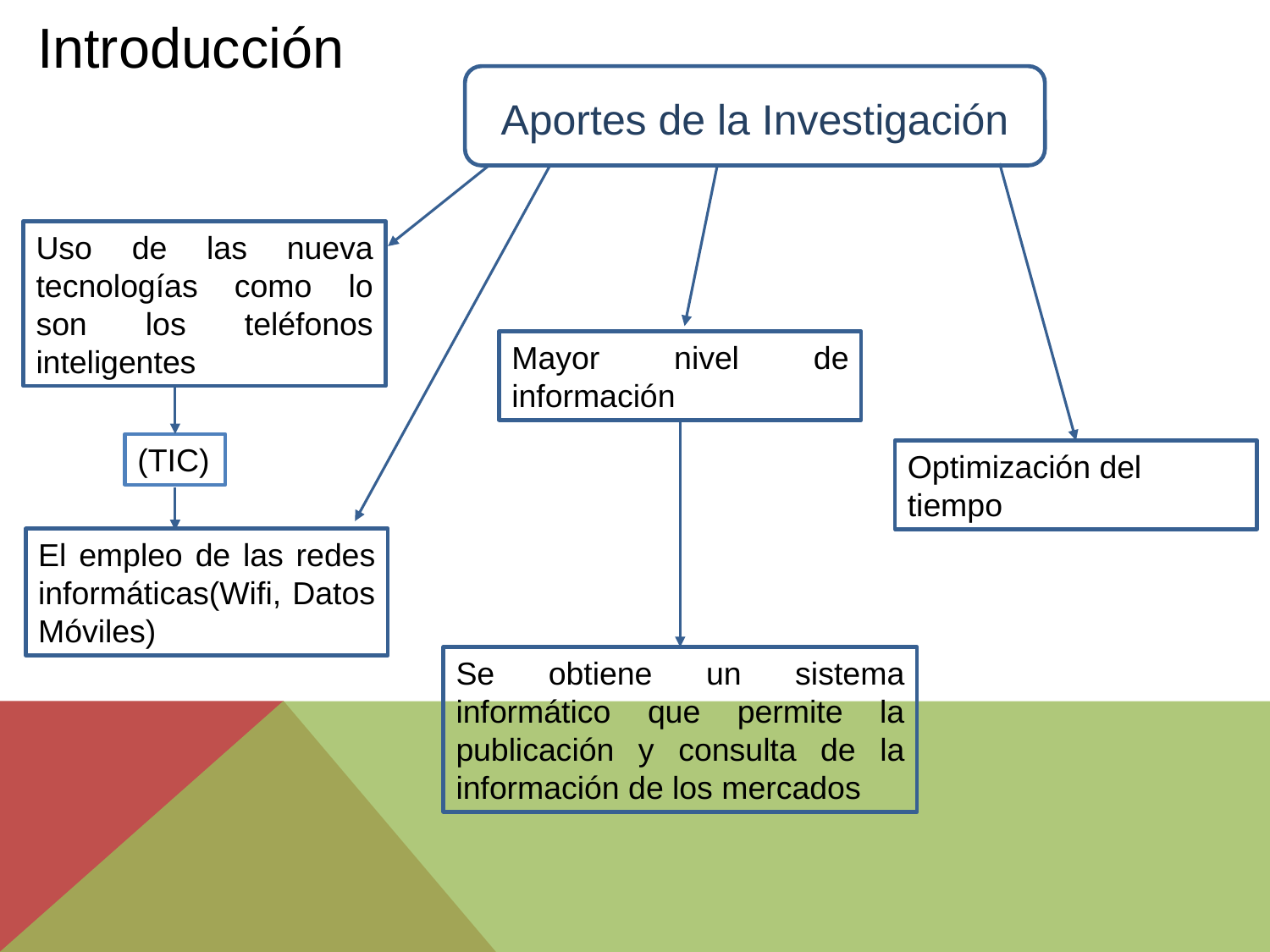

Introducción

Aportes de la Investigación
Uso de las nueva tecnologías como lo son los teléfonos inteligentes
Mayor nivel de información
(TIC)
Optimización del tiempo
El empleo de las redes informáticas(Wifi, Datos Móviles)
Se obtiene un sistema informático que permite la publicación y consulta de la información de los mercados